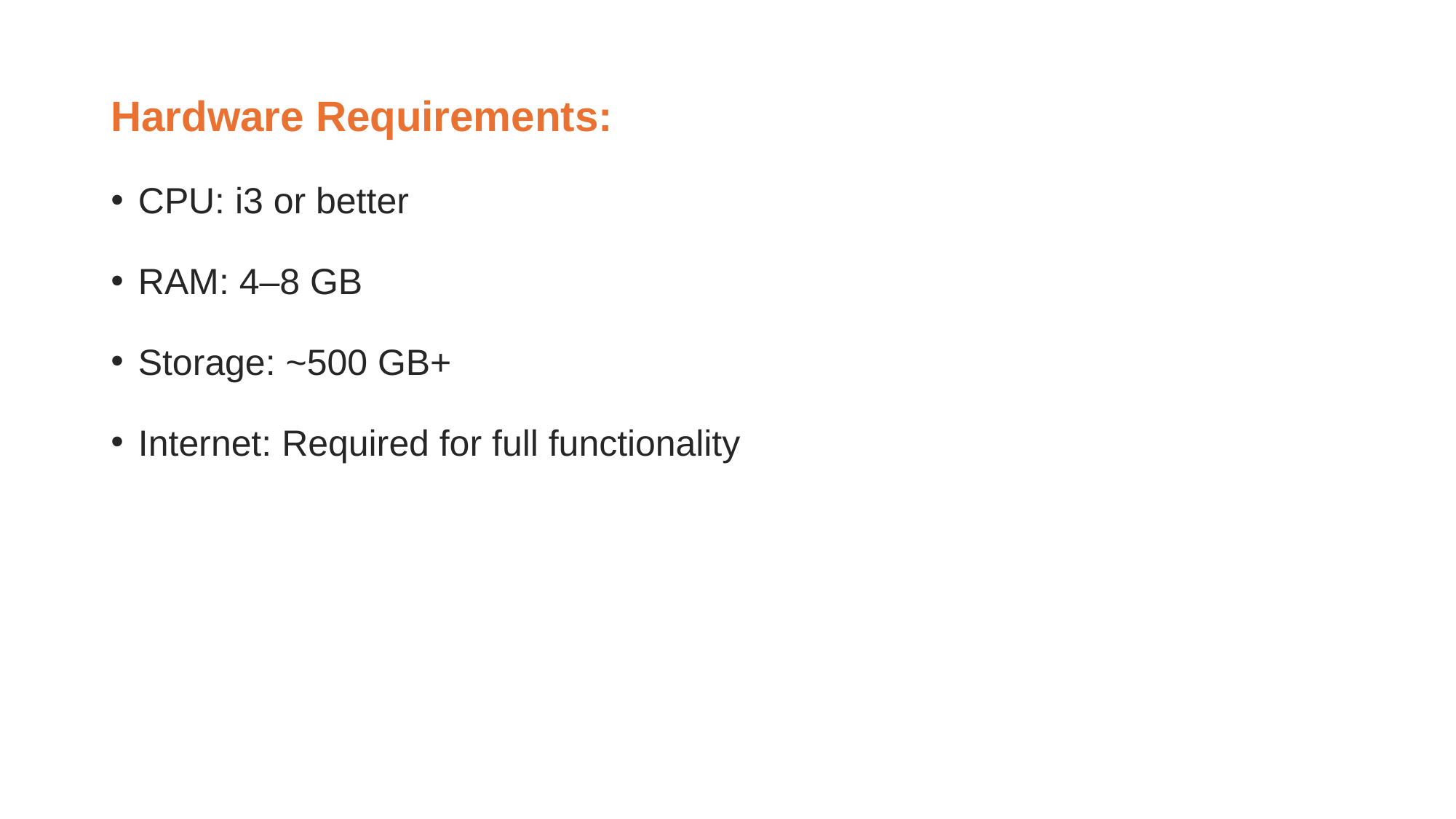

Hardware Requirements:
CPU: i3 or better
RAM: 4–8 GB
Storage: ~500 GB+
Internet: Required for full functionality